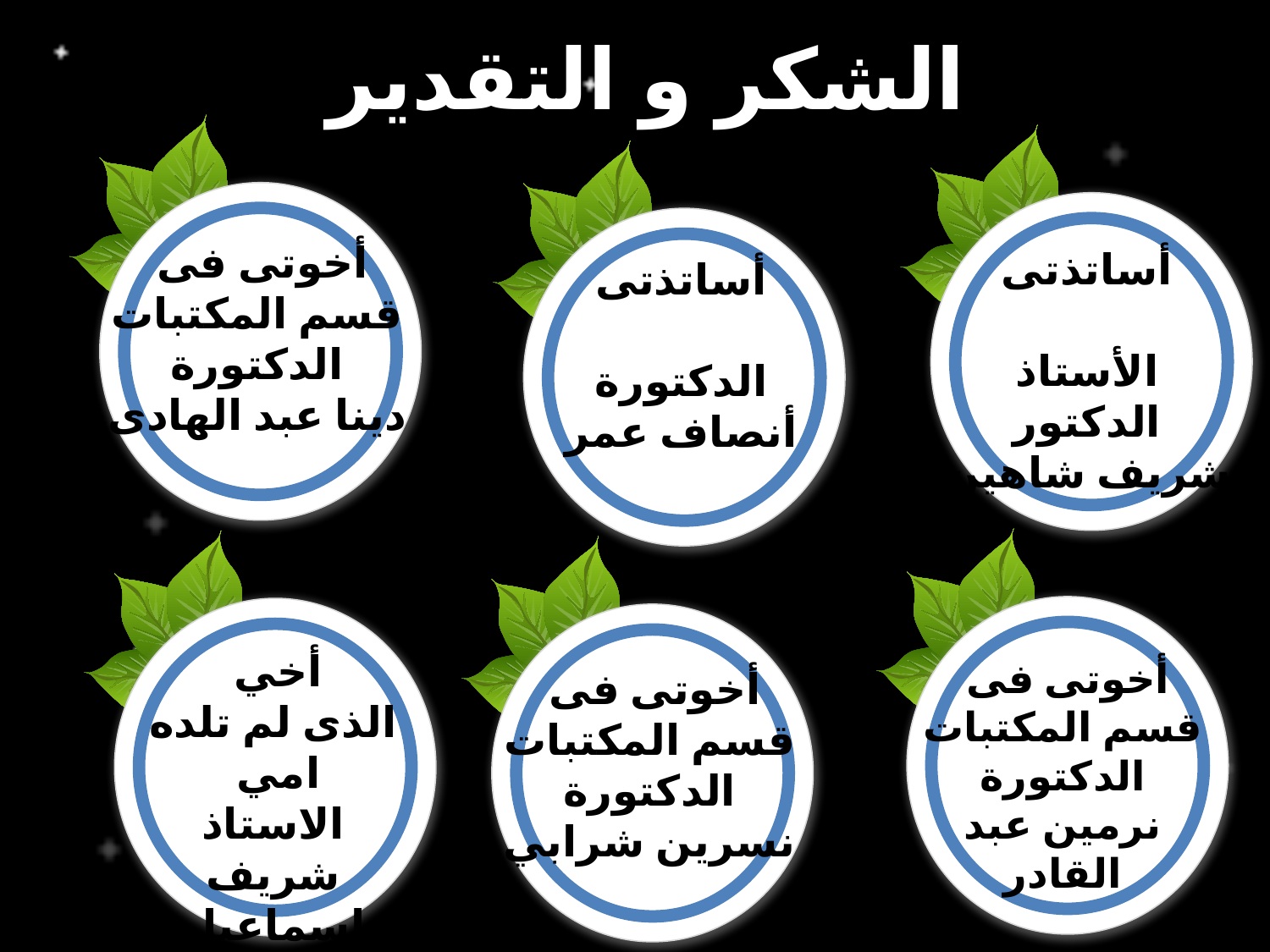

الشكر و التقدير

أخوتى فى
قسم المكتبات
الدكتورة
دينا عبد الهادى

أساتذتى

الأستاذ الدكتور
شريف شاهين

أساتذتى

الدكتورة
أنصاف عمر

أخوتى فى
قسم المكتبات
الدكتورة
نرمين عبد القادر

أخي
الذى لم تلده امي
الاستاذ
شريف اسماعيل

أخوتى فى
قسم المكتبات
الدكتورة
نسرين شرابي